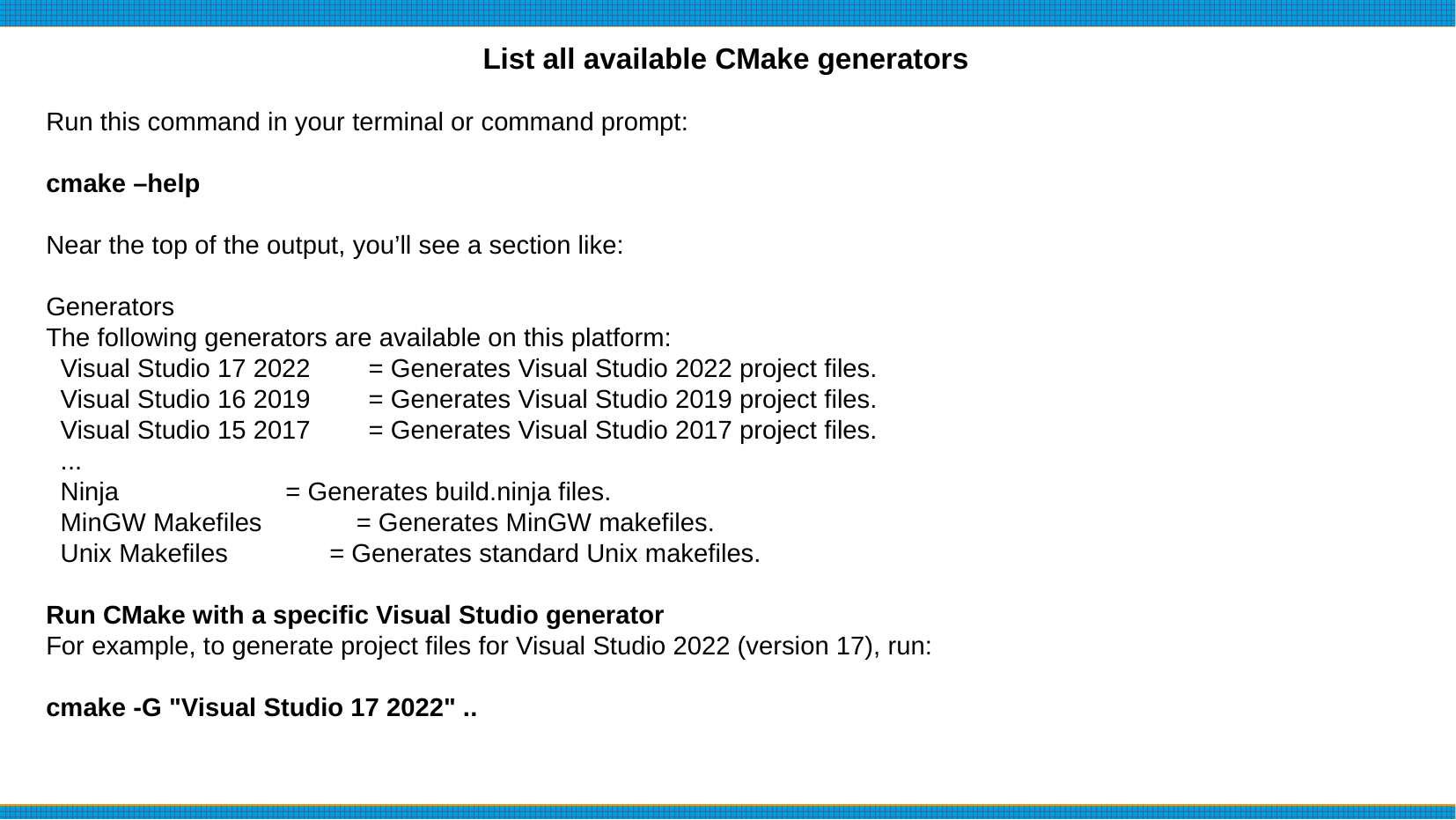

List all available CMake generators

Run this command in your terminal or command prompt:

cmake –help

Near the top of the output, you’ll see a section like:

Generators
The following generators are available on this platform:
  Visual Studio 17 2022        = Generates Visual Studio 2022 project files.
  Visual Studio 16 2019        = Generates Visual Studio 2019 project files.
  Visual Studio 15 2017        = Generates Visual Studio 2017 project files.
  ...
  Ninja                       = Generates build.ninja files.
  MinGW Makefiles             = Generates MinGW makefiles.
  Unix Makefiles              = Generates standard Unix makefiles.

Run CMake with a specific Visual Studio generator
For example, to generate project files for Visual Studio 2022 (version 17), run:

cmake -G "Visual Studio 17 2022" ..